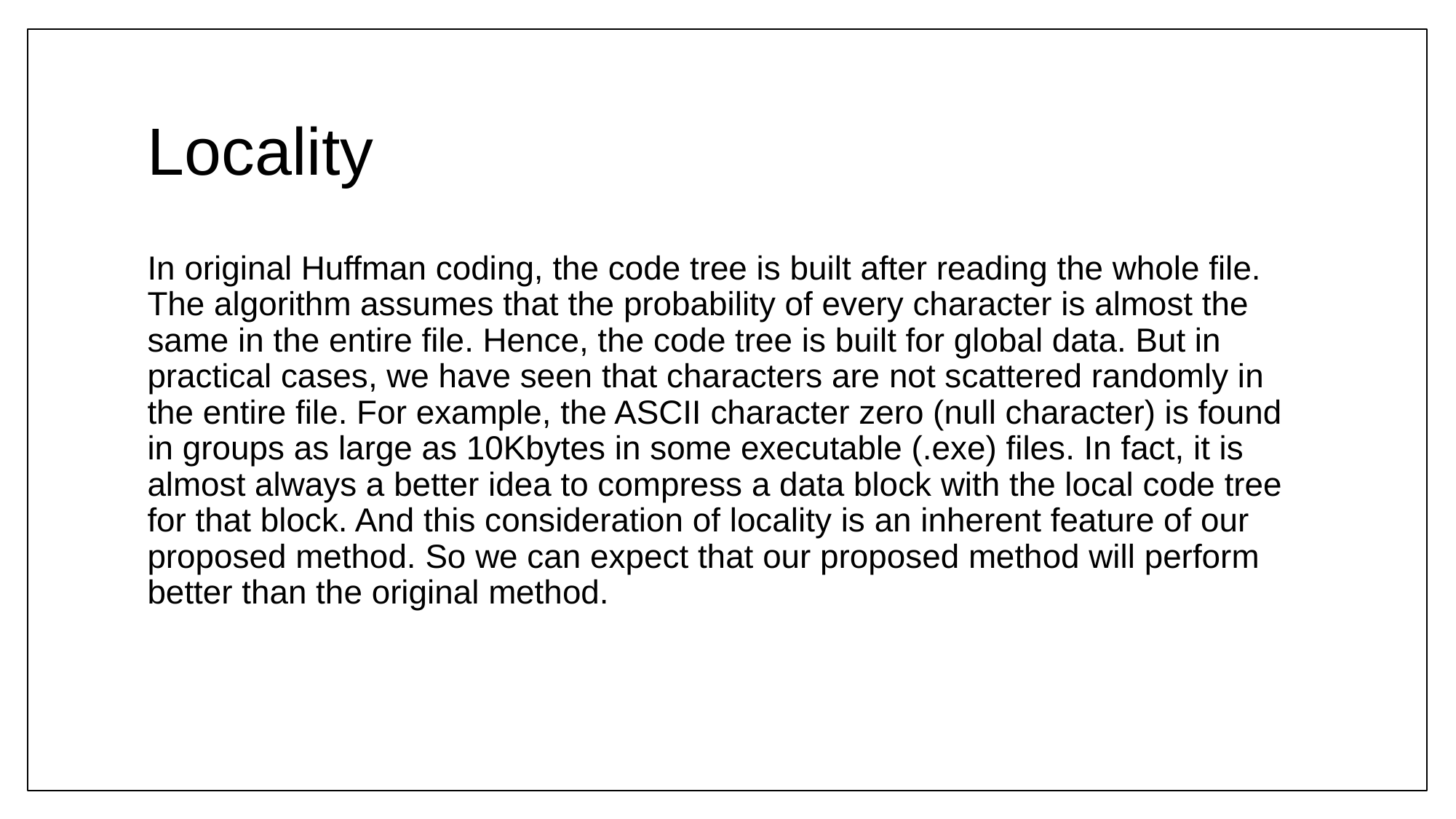

# Locality
In original Huffman coding, the code tree is built after reading the whole file. The algorithm assumes that the probability of every character is almost the same in the entire file. Hence, the code tree is built for global data. But in practical cases, we have seen that characters are not scattered randomly in the entire file. For example, the ASCII character zero (null character) is found in groups as large as 10Kbytes in some executable (.exe) files. In fact, it is almost always a better idea to compress a data block with the local code tree for that block. And this consideration of locality is an inherent feature of our proposed method. So we can expect that our proposed method will perform better than the original method.